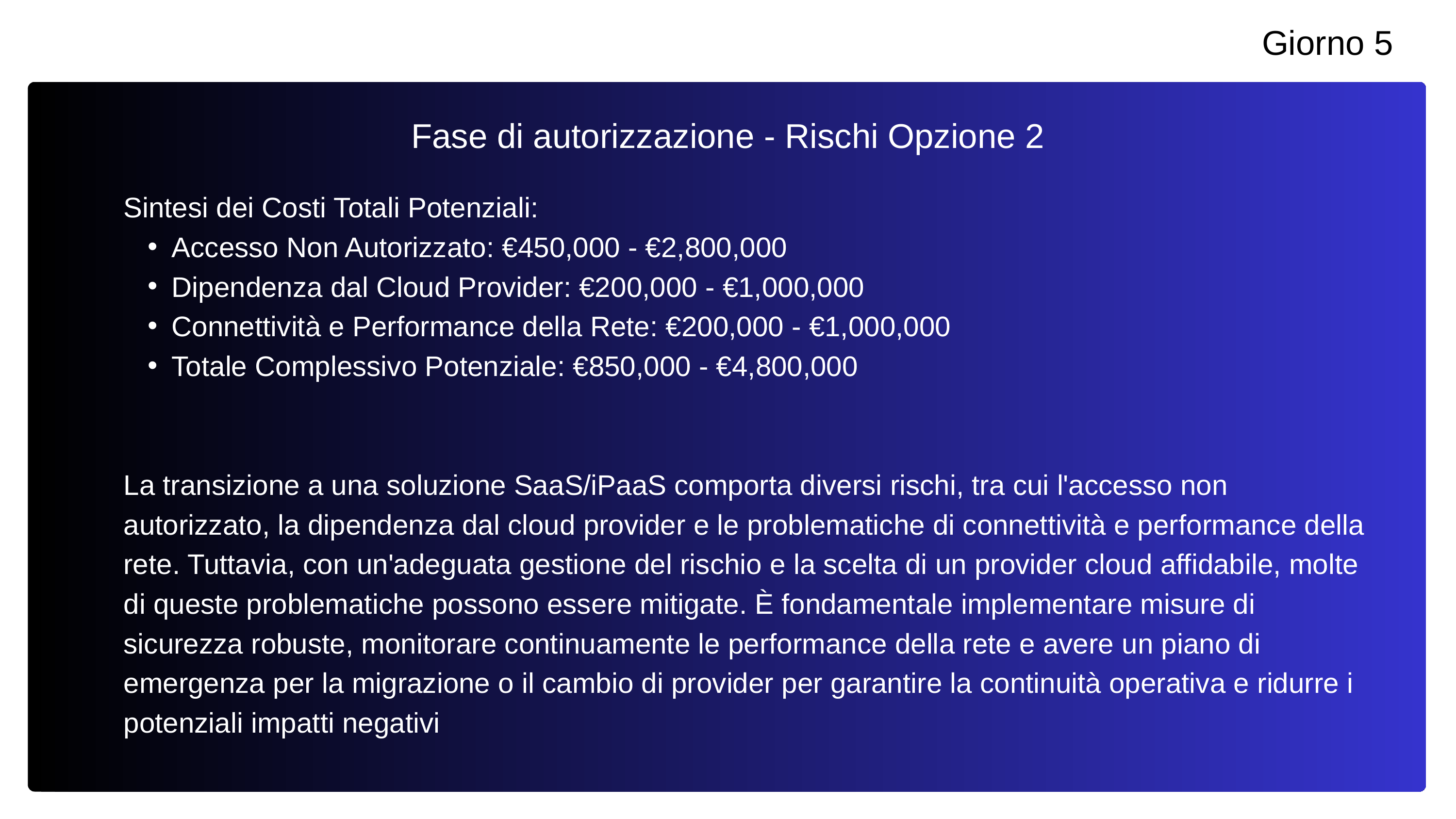

Giorno 5

Fase di autorizzazione - Rischi Opzione 2
Sintesi dei Costi Totali Potenziali:
Accesso Non Autorizzato: €450,000 - €2,800,000
Dipendenza dal Cloud Provider: €200,000 - €1,000,000
Connettività e Performance della Rete: €200,000 - €1,000,000
Totale Complessivo Potenziale: €850,000 - €4,800,000

La transizione a una soluzione SaaS/iPaaS comporta diversi rischi, tra cui l'accesso non autorizzato, la dipendenza dal cloud provider e le problematiche di connettività e performance della rete. Tuttavia, con un'adeguata gestione del rischio e la scelta di un provider cloud affidabile, molte di queste problematiche possono essere mitigate. È fondamentale implementare misure di sicurezza robuste, monitorare continuamente le performance della rete e avere un piano di emergenza per la migrazione o il cambio di provider per garantire la continuità operativa e ridurre i potenziali impatti negativi